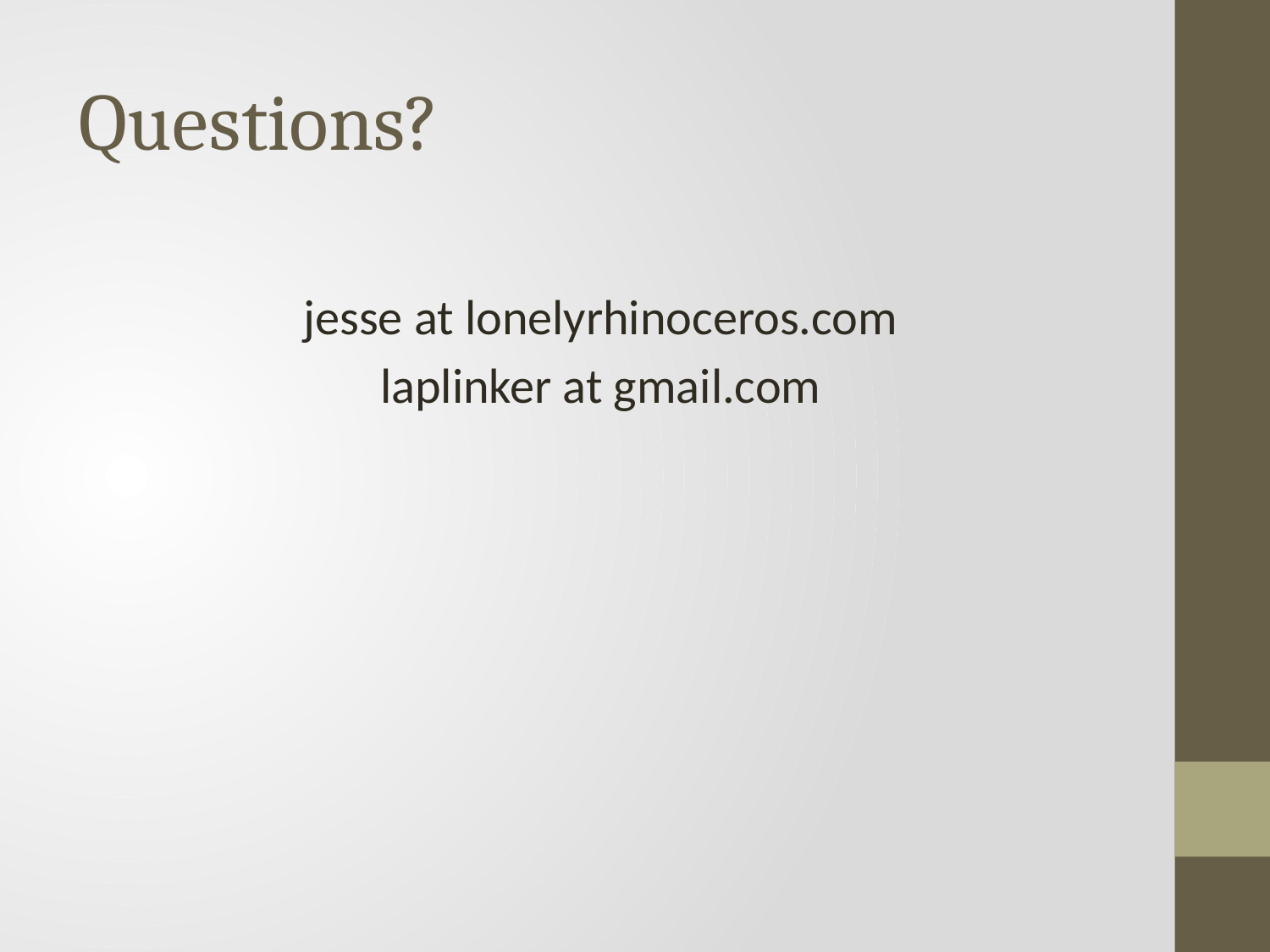

# Questions?

jesse at lonelyrhinoceros.com
laplinker at gmail.com